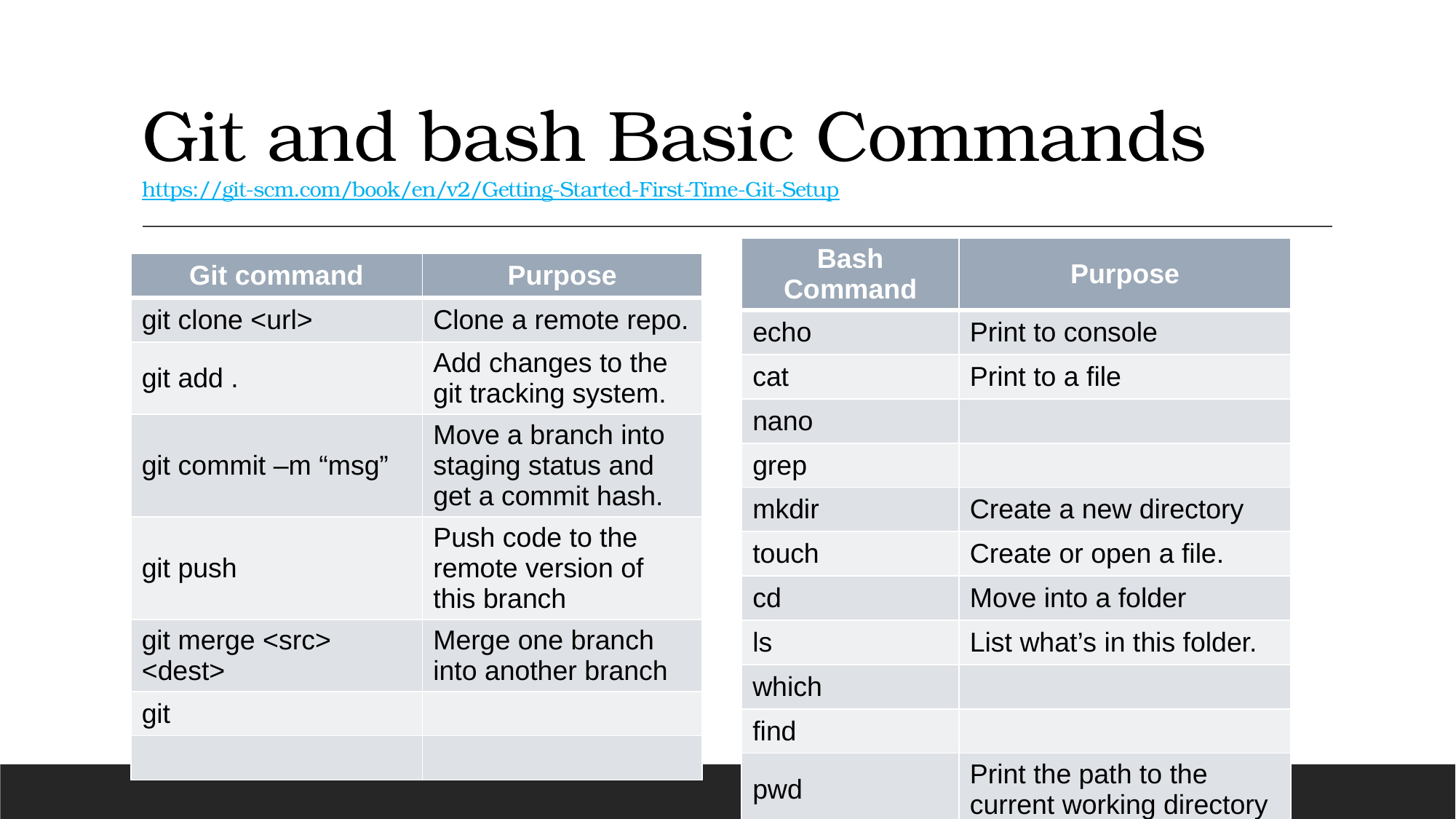

# Git and bash Basic Commands https://git-scm.com/book/en/v2/Getting-Started-First-Time-Git-Setup
| Bash Command | Purpose |
| --- | --- |
| echo | Print to console |
| cat | Print to a file |
| nano |  |
| grep |  |
| mkdir | Create a new directory |
| touch | Create or open a file. |
| cd | Move into a folder |
| ls | List what’s in this folder. |
| which |  |
| find |  |
| pwd | Print the path to the current working directory |
| Git command | Purpose |
| --- | --- |
| git clone <url> | Clone a remote repo. |
| git add . | Add changes to the git tracking system. |
| git commit –m “msg” | Move a branch into staging status and get a commit hash. |
| git push | Push code to the remote version of this branch |
| git merge <src> <dest> | Merge one branch into another branch |
| git |  |
|  |  |